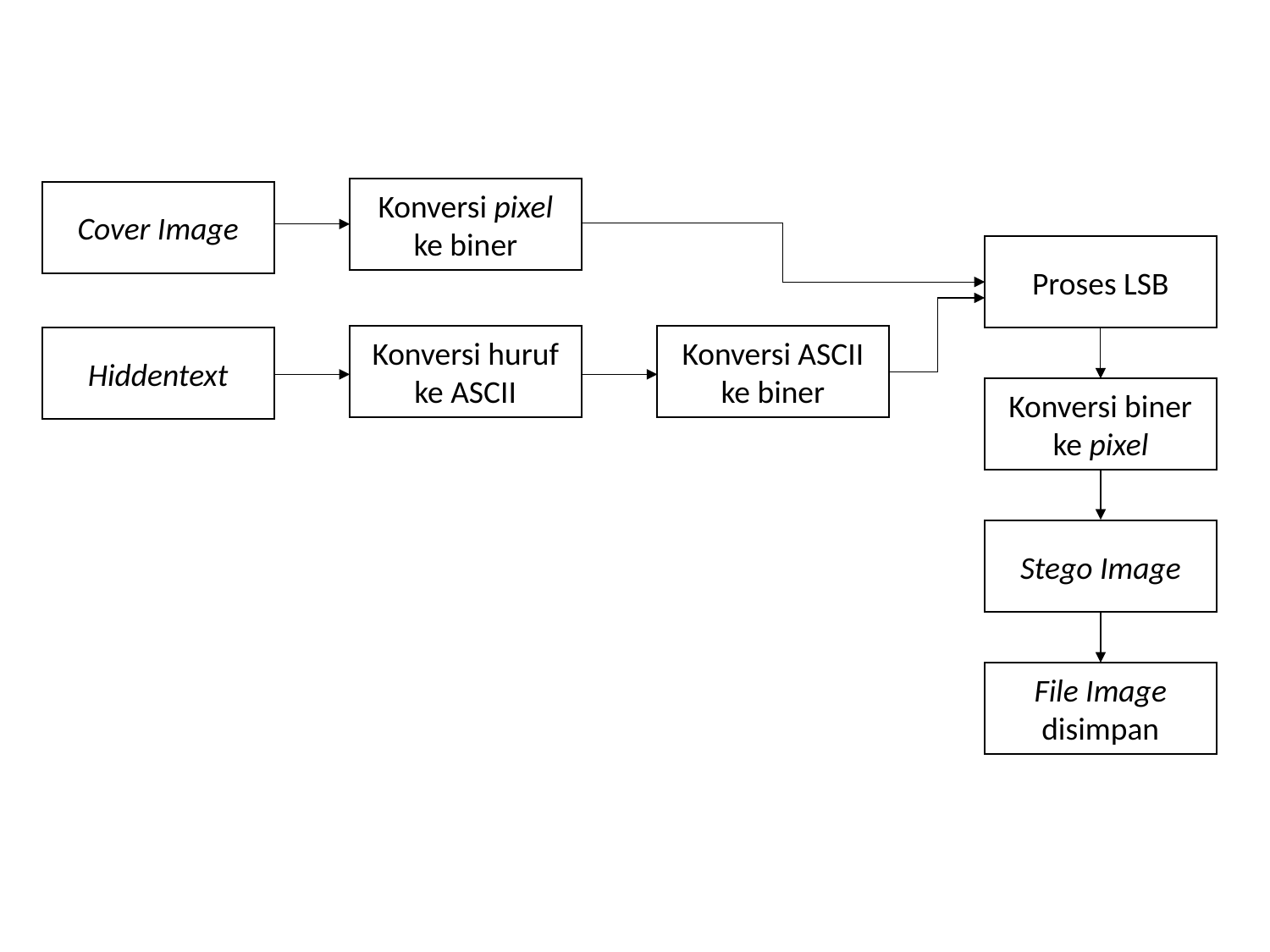

Konversi pixel ke biner
Cover Image
Proses LSB
Konversi huruf ke ASCII
Konversi ASCII ke biner
Hiddentext
Konversi biner ke pixel
Stego Image
File Image disimpan